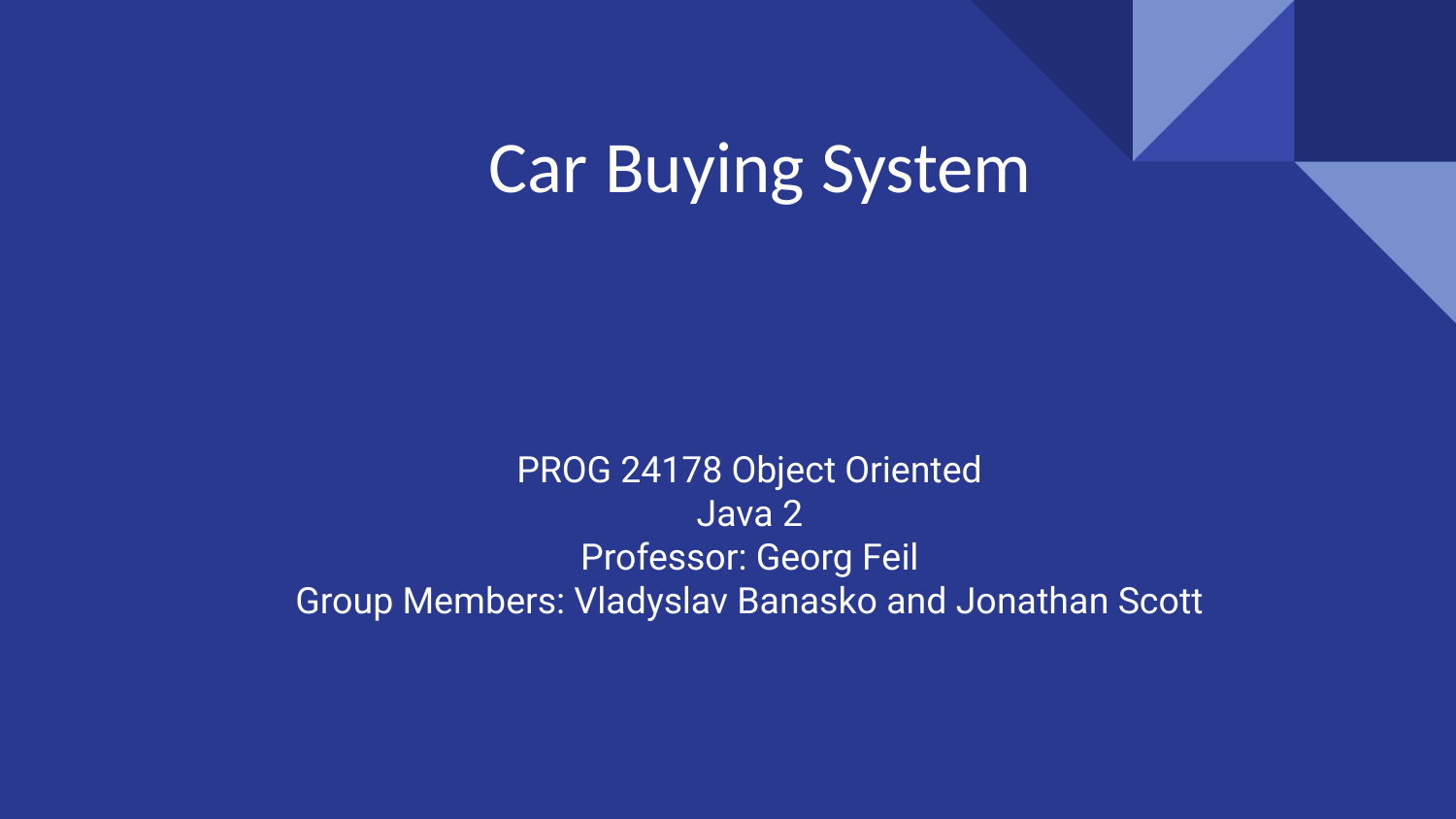

# Car Buying System
PROG 24178 Object Oriented
Java 2
Professor: Georg Feil
Group Members: Vladyslav Banasko and Jonathan Scott